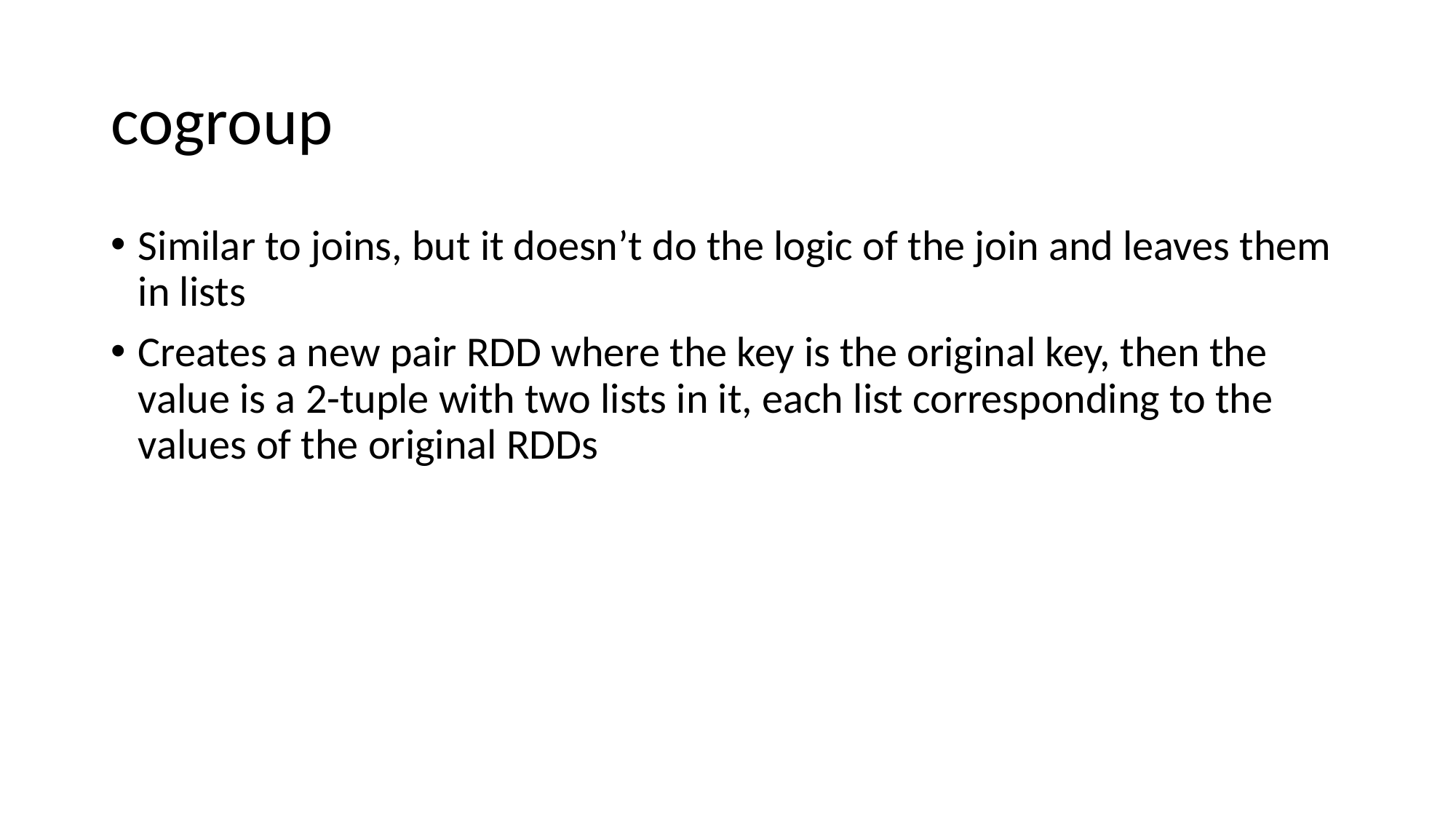

# cogroup
Similar to joins, but it doesn’t do the logic of the join and leaves them in lists
Creates a new pair RDD where the key is the original key, then the value is a 2-tuple with two lists in it, each list corresponding to the values of the original RDDs